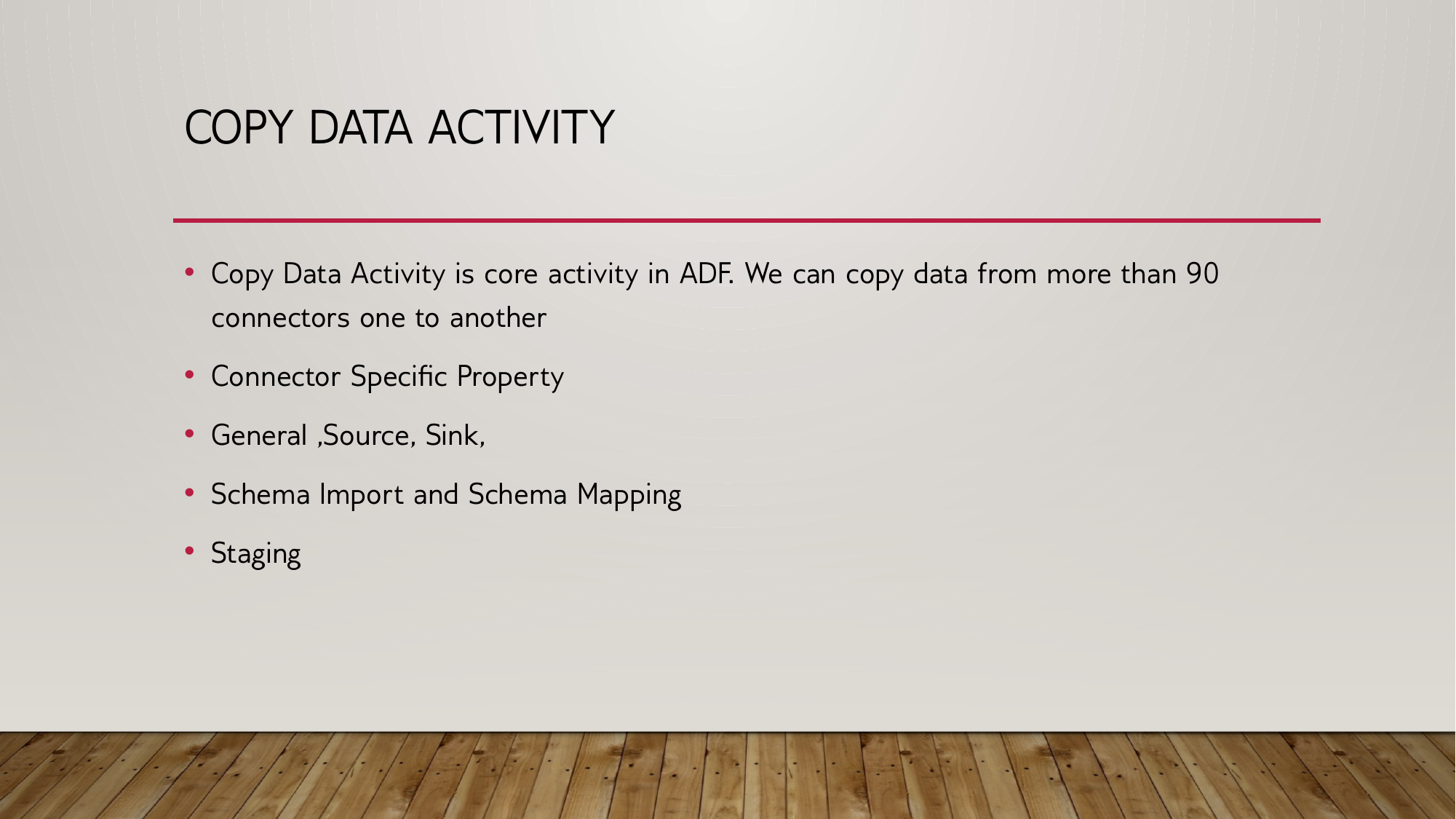

# Copy Data Activity
Copy Data Activity is core activity in ADF. We can copy data from more than 90 connectors one to another
Connector Specific Property
General ,Source, Sink,
Schema Import and Schema Mapping
Staging